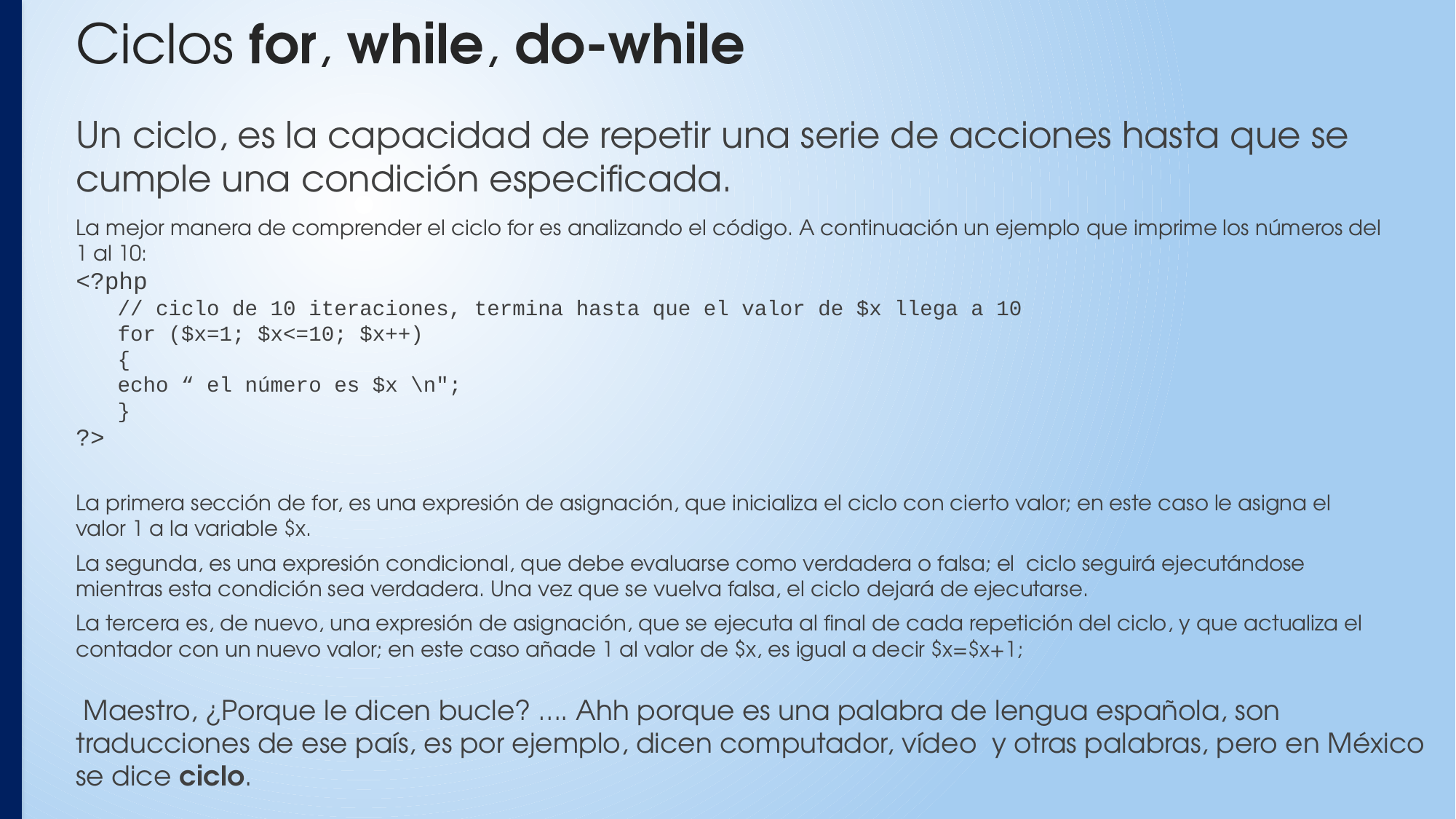

# Ciclos for, while, do-while
Un ciclo, es la capacidad de repetir una serie de acciones hasta que se cumple una condición especificada.

La mejor manera de comprender el ciclo for es analizando el código. A continuación un ejemplo que imprime los números del 1 al 10:
<?php
// ciclo de 10 iteraciones, termina hasta que el valor de $x llega a 10
for ($x=1; $x<=10; $x++)
{
		echo “ el número es $x \n";
}
?>

La primera sección de for, es una expresión de asignación, que inicializa el ciclo con cierto valor; en este caso le asigna el valor 1 a la variable $x.
La segunda, es una expresión condicional, que debe evaluarse como verdadera o falsa; el  ciclo seguirá ejecutándose mientras esta condición sea verdadera. Una vez que se vuelva falsa, el ciclo dejará de ejecutarse.
La tercera es, de nuevo, una expresión de asignación, que se ejecuta al final de cada repetición del ciclo, y que actualiza el contador con un nuevo valor; en este caso añade 1 al valor de $x, es igual a decir $x=$x+1;

 Maestro, ¿Porque le dicen bucle? …. Ahh porque es una palabra de lengua española, son traducciones de ese país, es por ejemplo, dicen computador, vídeo  y otras palabras, pero en México se dice ciclo.